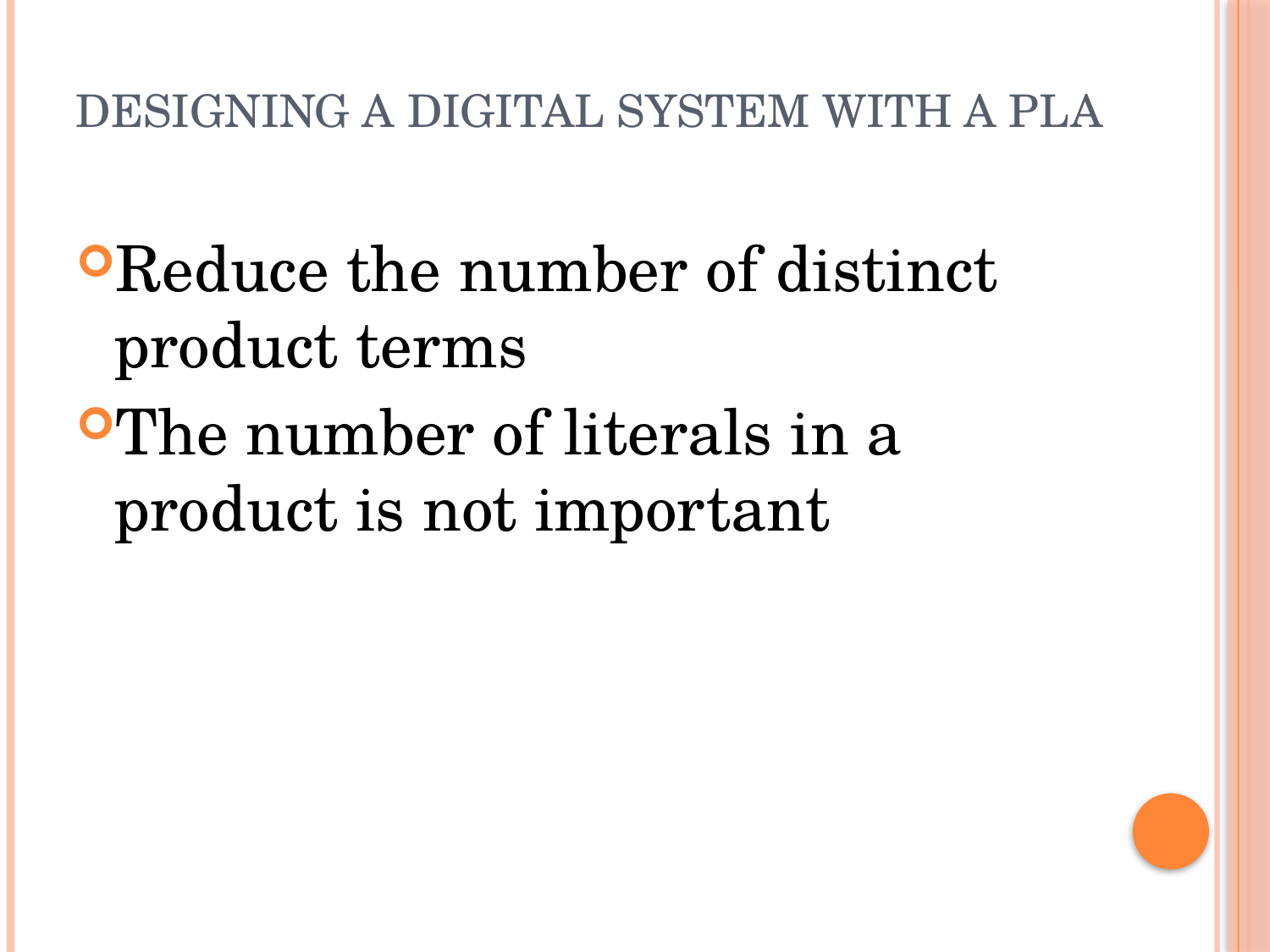

# Designing a digital system with a PLA
Reduce the number of distinct product terms
The number of literals in a product is not important